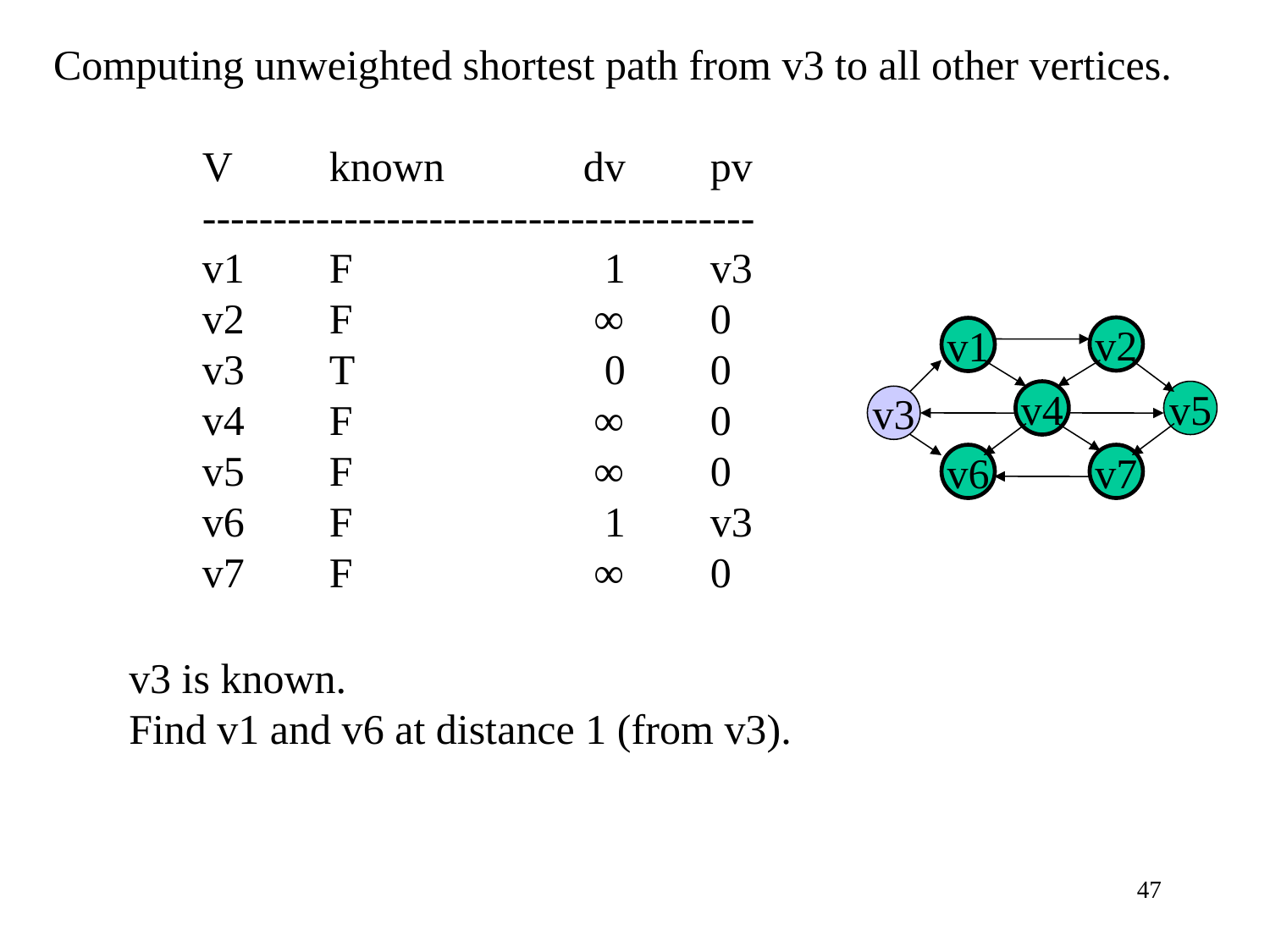

Computing unweighted shortest path from v3 to all other vertices.
V 	known		dv	pv
---------------------------------------
v1	F		  1	v3
v2	F		 ∞	0
v3	T		  0	0
v4	F		 ∞ 	0
v5	F		 ∞ 	0
v6	F		  1	v3
v7	F		 ∞ 	0

v2
v1

v4
v5
v3

v6
v7

v3 is known.
Find v1 and v6 at distance 1 (from v3).
47